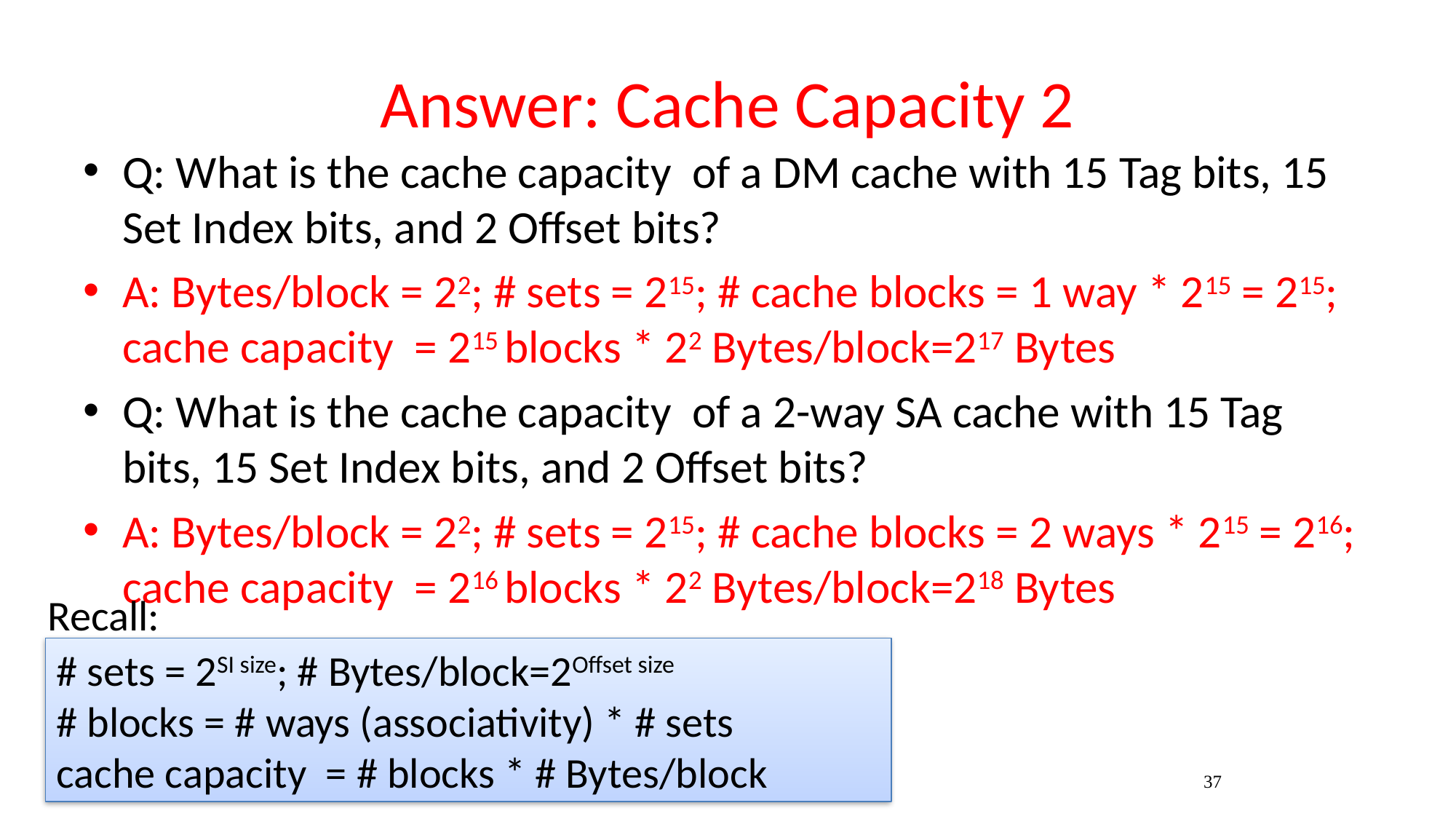

37
# Answer: Cache Capacity 2
Q: What is the cache capacity  of a DM cache with 15 Tag bits, 15 Set Index bits, and 2 Offset bits?
A: Bytes/block = 22; # sets = 215; # cache blocks = 1 way * 215 = 215;  cache capacity  = 215 blocks * 22 Bytes/block=217 Bytes
Q: What is the cache capacity  of a 2-way SA cache with 15 Tag bits, 15 Set Index bits, and 2 Offset bits?
A: Bytes/block = 22; # sets = 215; # cache blocks = 2 ways * 215 = 216;  cache capacity  = 216 blocks * 22 Bytes/block=218 Bytes

Recall:
# sets = 2SI size; # Bytes/block=2Offset size
# blocks = # ways (associativity) * # sets
cache capacity  = # blocks * # Bytes/block